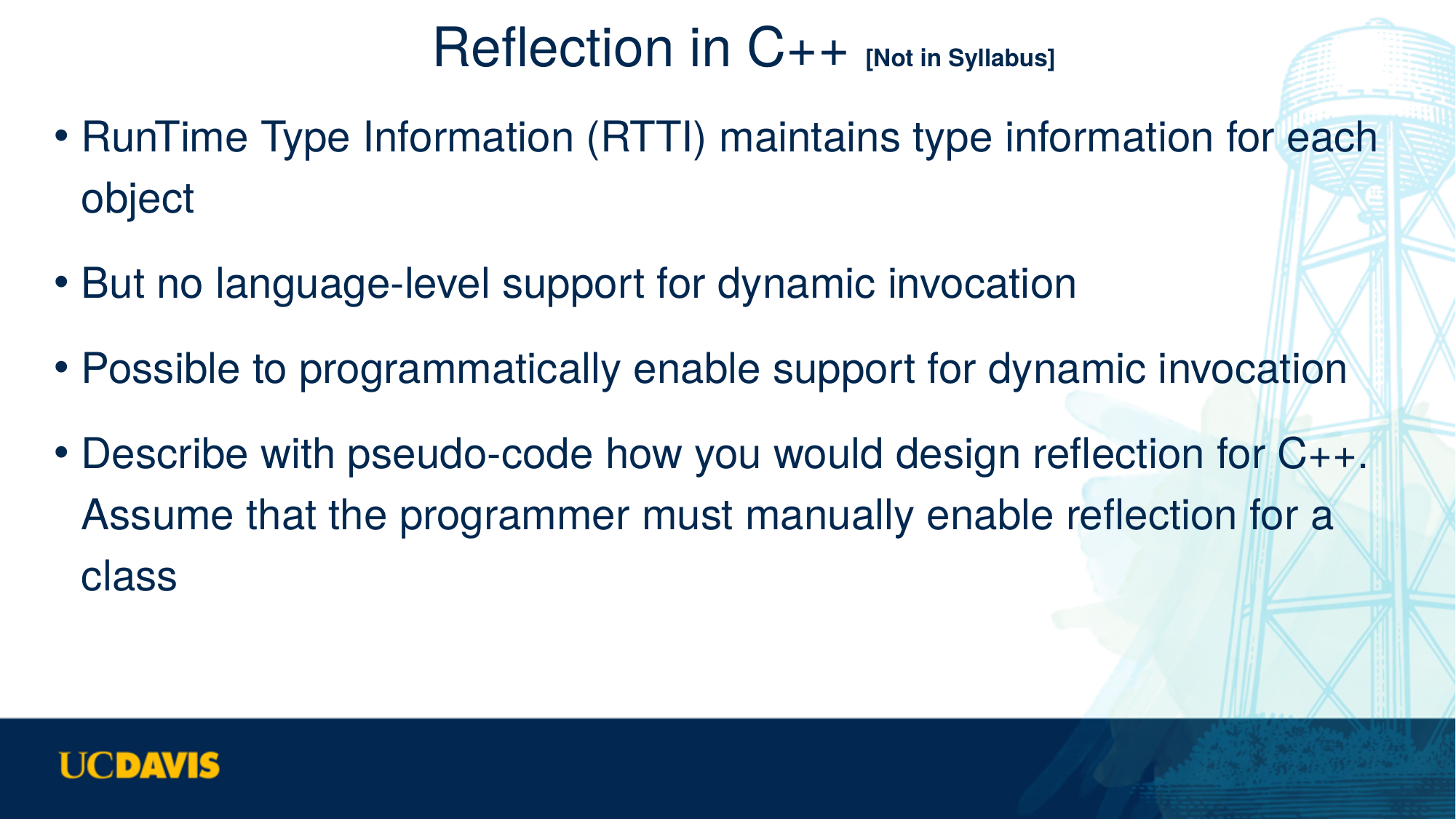

# Reflection in C++ [Not in Syllabus]
RunTime Type Information (RTTI) maintains type information for each object
But no language-level support for dynamic invocation
Possible to programmatically enable support for dynamic invocation
Describe with pseudo-code how you would design reflection for C++. Assume that the programmer must manually enable reflection for a class